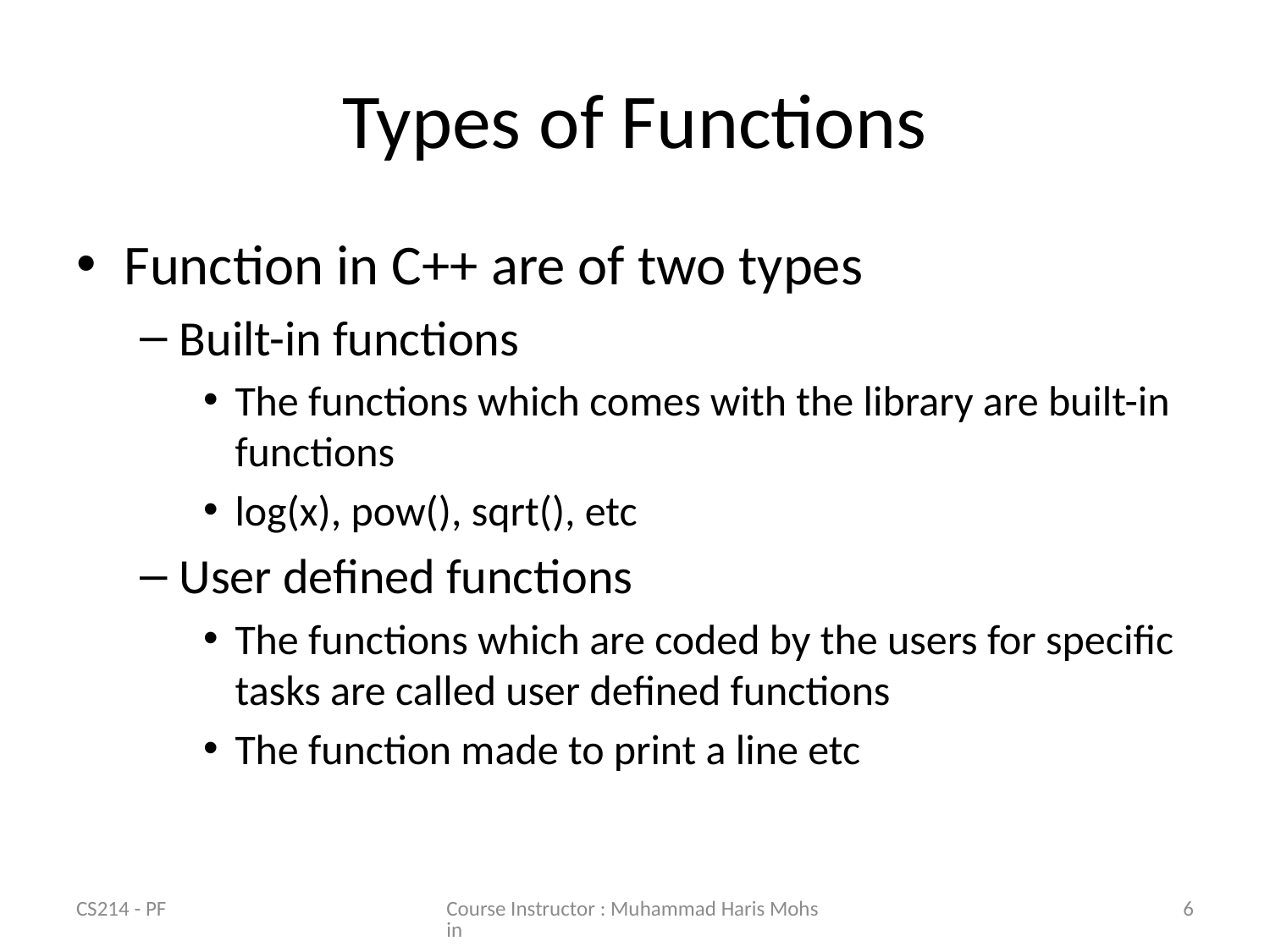

# Types of Functions
Function in C++ are of two types
Built-in functions
The functions which comes with the library are built-in functions
log(x), pow(), sqrt(), etc
User defined functions
The functions which are coded by the users for specific tasks are called user defined functions
The function made to print a line etc
CS214 - PF
Course Instructor : Muhammad Haris Mohsin
6